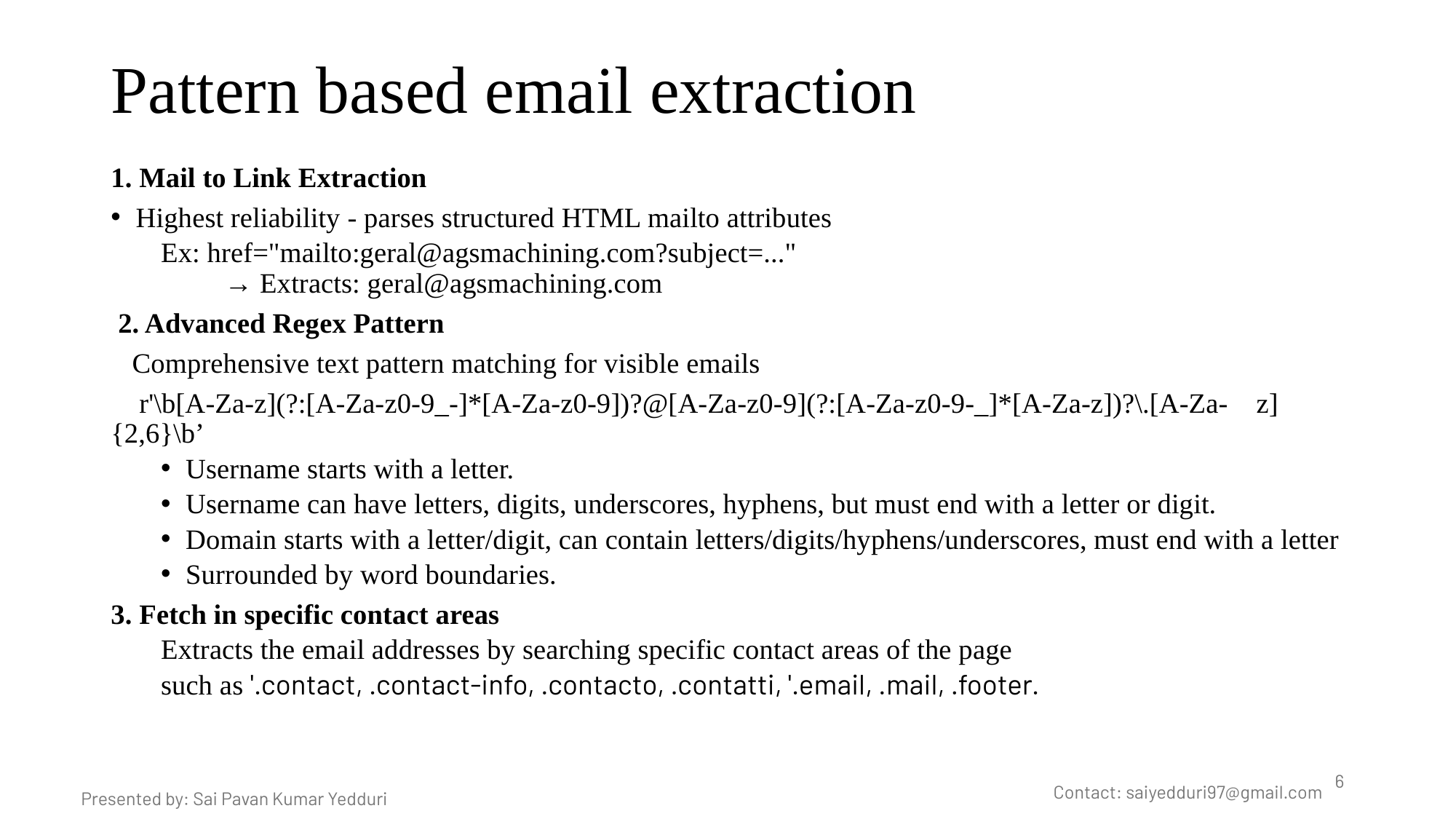

# Pattern based email extraction
1. Mail to Link Extraction
Highest reliability - parses structured HTML mailto attributes
Ex: href="mailto:geral@agsmachining.com?subject=..."
         → Extracts: geral@agsmachining.com
 2. Advanced Regex Pattern
   Comprehensive text pattern matching for visible emails
    r'\b[A-Za-z](?:[A-Za-z0-9_-]*[A-Za-z0-9])?@[A-Za-z0-9](?:[A-Za-z0-9-_]*[A-Za-z])?\.[A-Za-    z]{2,6}\b’
Username starts with a letter.
Username can have letters, digits, underscores, hyphens, but must end with a letter or digit.
Domain starts with a letter/digit, can contain letters/digits/hyphens/underscores, must end with a letter
Surrounded by word boundaries.
3. Fetch in specific contact areas
Extracts the email addresses by searching specific contact areas of the page
such as '.contact, .contact-info, .contacto, .contatti, '.email, .mail, .footer.

6
Contact: saiyedduri97@gmail.com
Presented by: Sai Pavan Kumar Yedduri